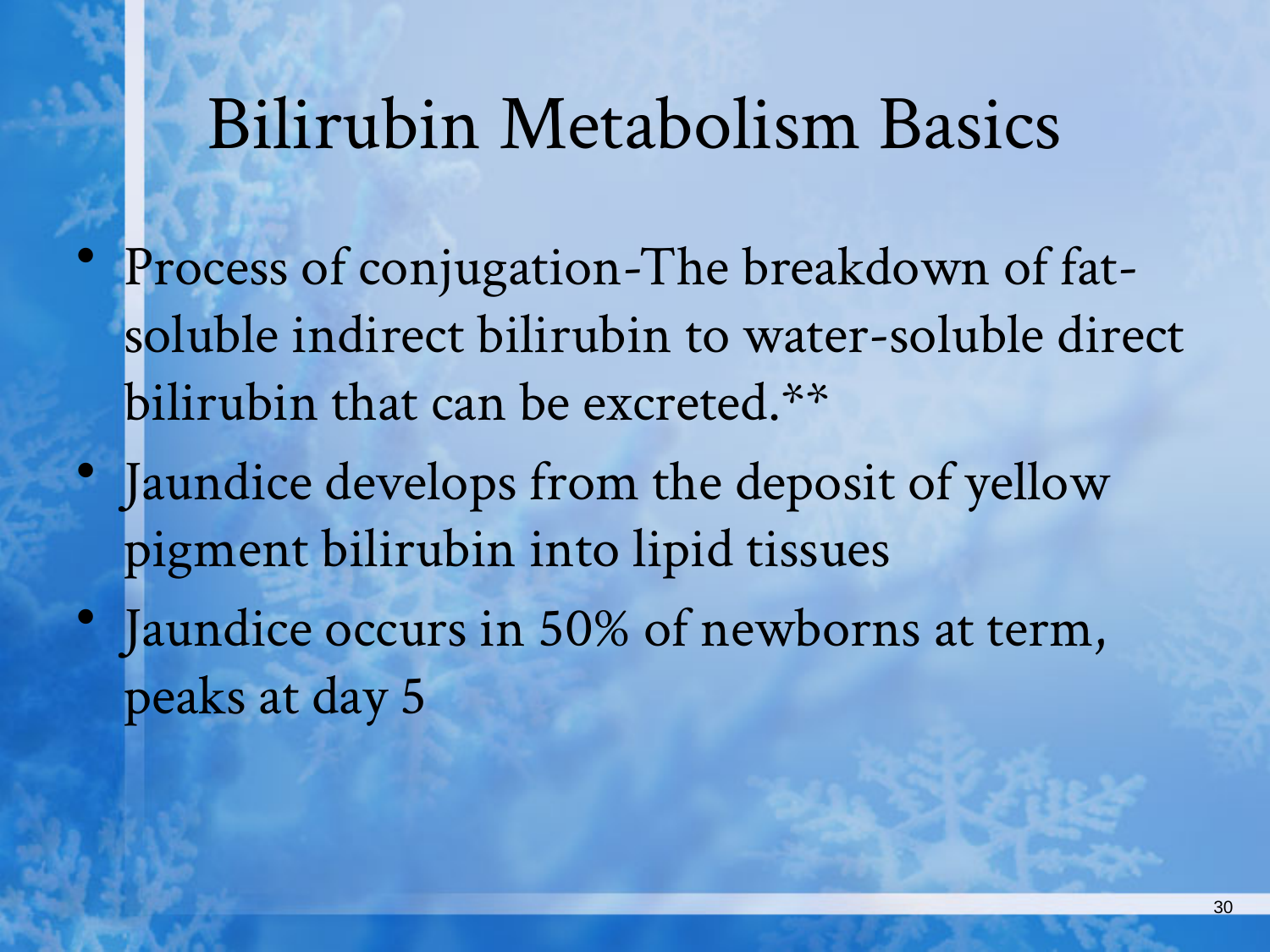

# Bilirubin Metabolism Basics
Process of conjugation-The breakdown of fat-soluble indirect bilirubin to water-soluble direct bilirubin that can be excreted.**
Jaundice develops from the deposit of yellow pigment bilirubin into lipid tissues
Jaundice occurs in 50% of newborns at term, peaks at day 5

30